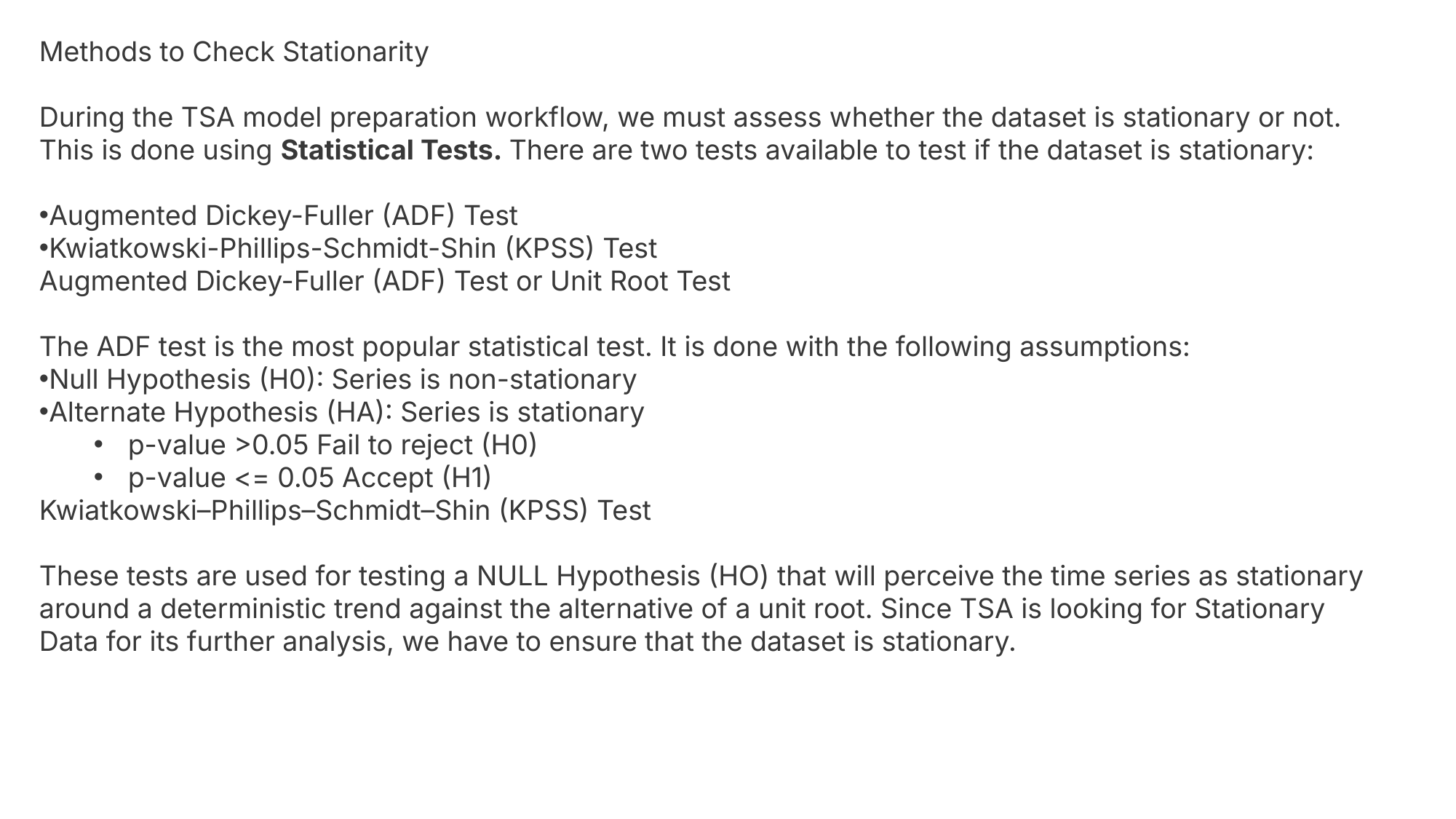

Methods to Check Stationarity

During the TSA model preparation workflow, we must assess whether the dataset is stationary or not. This is done using Statistical Tests. There are two tests available to test if the dataset is stationary:

Augmented Dickey-Fuller (ADF) Test
Kwiatkowski-Phillips-Schmidt-Shin (KPSS) Test
Augmented Dickey-Fuller (ADF) Test or Unit Root Test

The ADF test is the most popular statistical test. It is done with the following assumptions:
Null Hypothesis (H0): Series is non-stationary
Alternate Hypothesis (HA): Series is stationary
p-value >0.05 Fail to reject (H0)
p-value <= 0.05 Accept (H1)
Kwiatkowski–Phillips–Schmidt–Shin (KPSS) Test

These tests are used for testing a NULL Hypothesis (HO) that will perceive the time series as stationary around a deterministic trend against the alternative of a unit root. Since TSA is looking for Stationary Data for its further analysis, we have to ensure that the dataset is stationary.